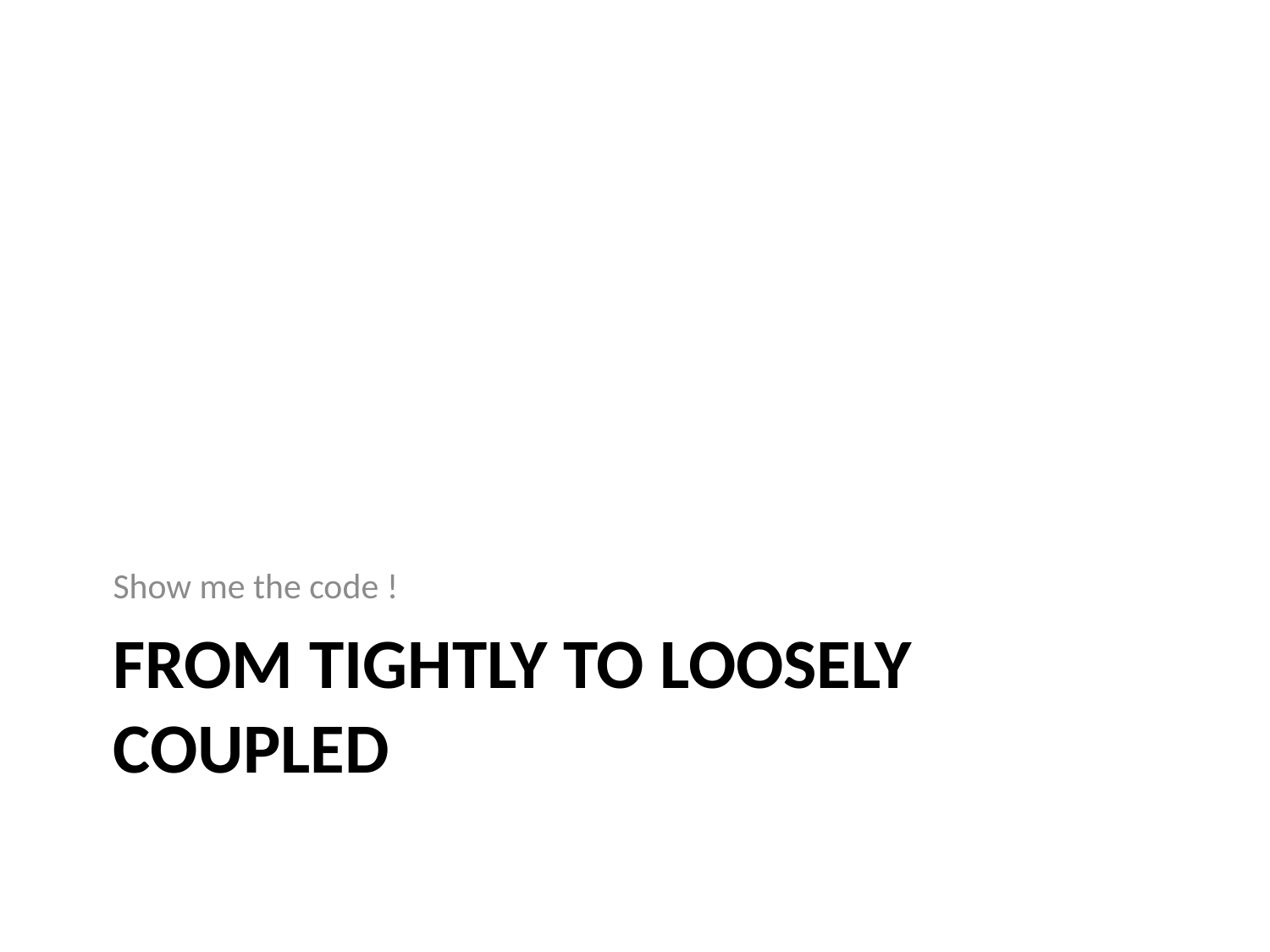

Show me the code !
# From Tightly to Loosely Coupled